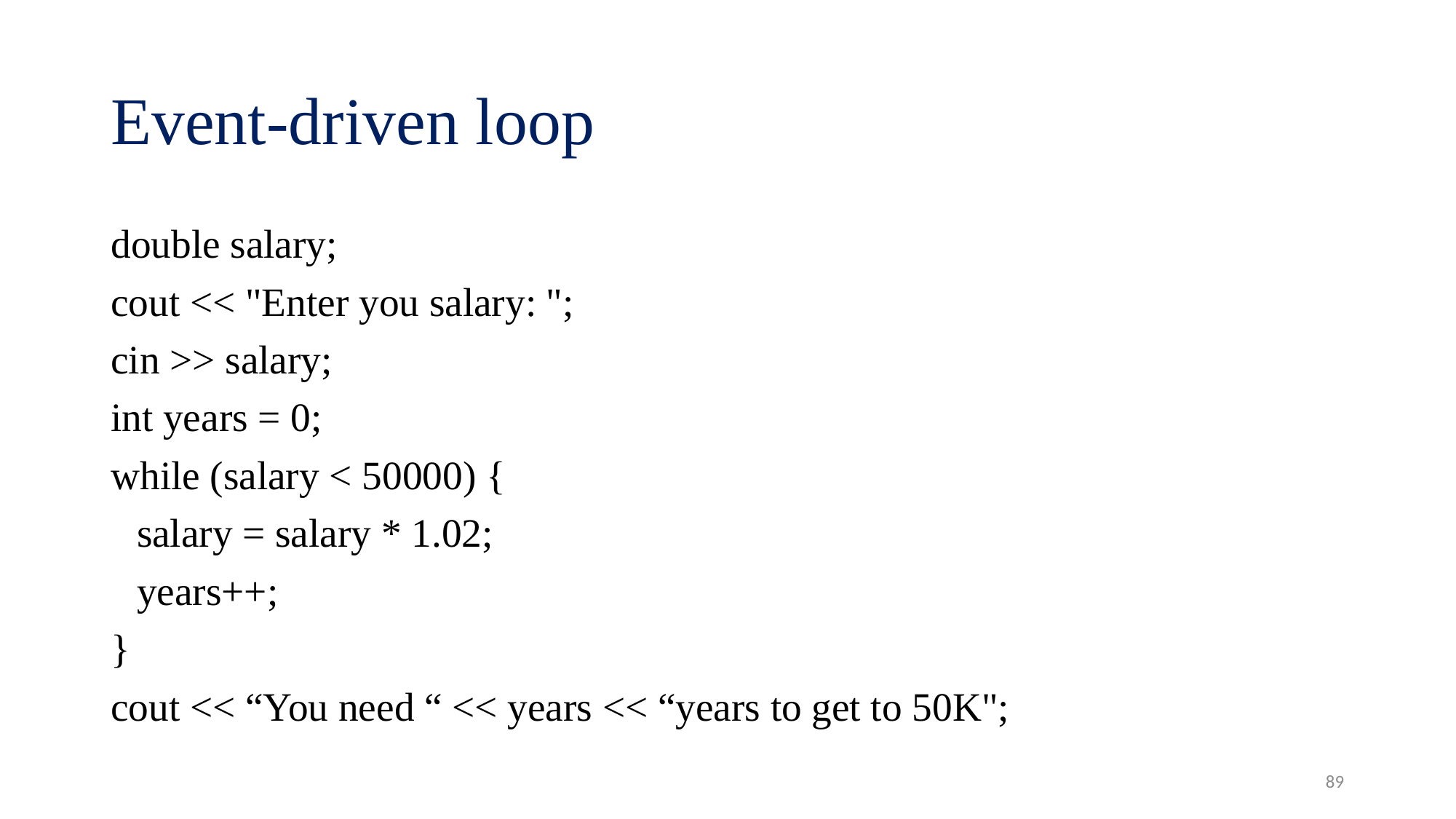

# Event-driven loop
double salary;
cout << "Enter you salary: ";
cin >> salary;
int years = 0;
while (salary < 50000) {
	salary = salary * 1.02;
	years++;
}
cout << “You need “ << years << “years to get to 50K";
89